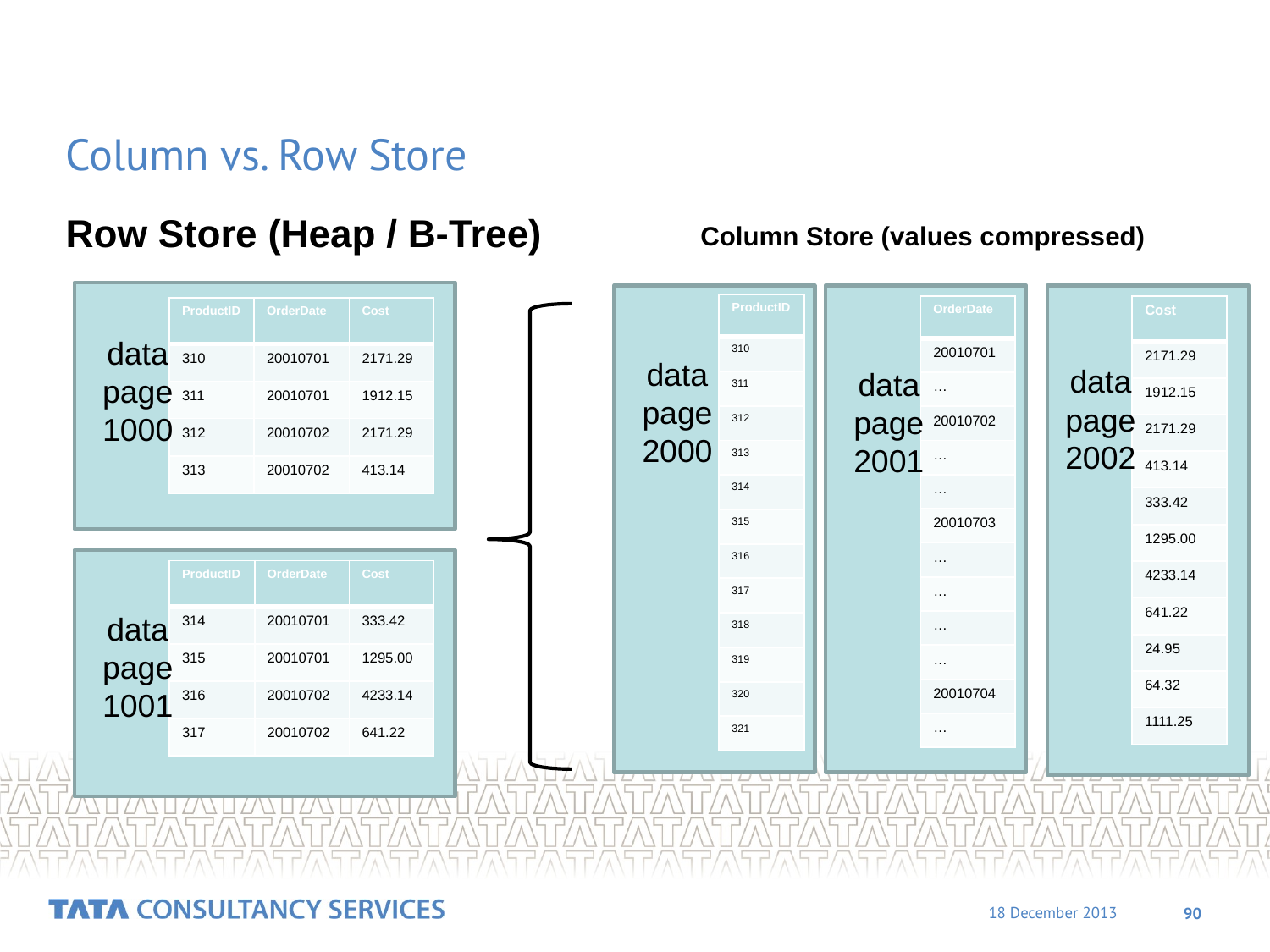

# Column vs. Row Store
Column Store (values compressed)
Row Store (Heap / B-Tree)

| ProductID |
| --- |
| 310 |
| 311 |
| 312 |
| 313 |
| 314 |
| 315 |
| 316 |
| 317 |
| 318 |
| 319 |
| 320 |
| 321 |
| OrderDate |
| --- |
| 20010701 |
| … |
| 20010702 |
| … |
| … |
| 20010703 |
| … |
| … |
| … |
| … |
| 20010704 |
| … |
| Cost |
| --- |
| 2171.29 |
| 1912.15 |
| 2171.29 |
| 413.14 |
| 333.42 |
| 1295.00 |
| 4233.14 |
| 641.22 |
| 24.95 |
| 64.32 |
| 1111.25 |
| ProductID | OrderDate | Cost |
| --- | --- | --- |
| 310 | 20010701 | 2171.29 |
| 311 | 20010701 | 1912.15 |
| 312 | 20010702 | 2171.29 |
| 313 | 20010702 | 413.14 |

data page
1000
data page
2000
data page
2002
data page
2001

| ProductID | OrderDate | Cost |
| --- | --- | --- |
| 314 | 20010701 | 333.42 |
| 315 | 20010701 | 1295.00 |
| 316 | 20010702 | 4233.14 |
| 317 | 20010702 | 641.22 |
data page
1001
90